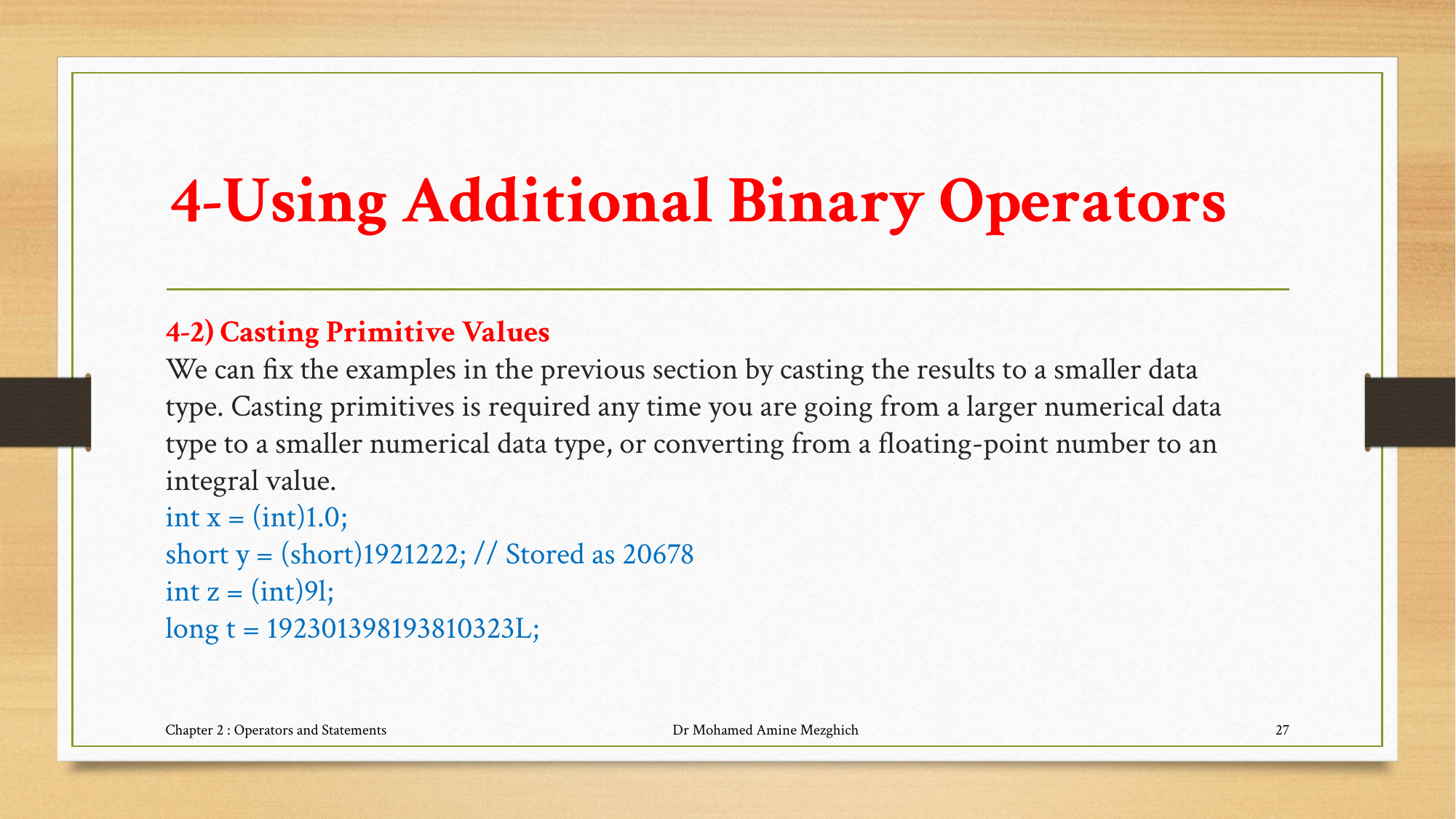

# 4-Using Additional Binary Operators
4-2) Casting Primitive Values
We can fix the examples in the previous section by casting the results to a smaller data
type. Casting primitives is required any time you are going from a larger numerical data
type to a smaller numerical data type, or converting from a ﬂoating-point number to an
integral value.
int x = (int)1.0;
short y = (short)1921222; // Stored as 20678
int z = (int)9l;
long t = 192301398193810323L;
Chapter 2 : Operators and Statements                                                                                   Dr Mohamed Amine Mezghich
27